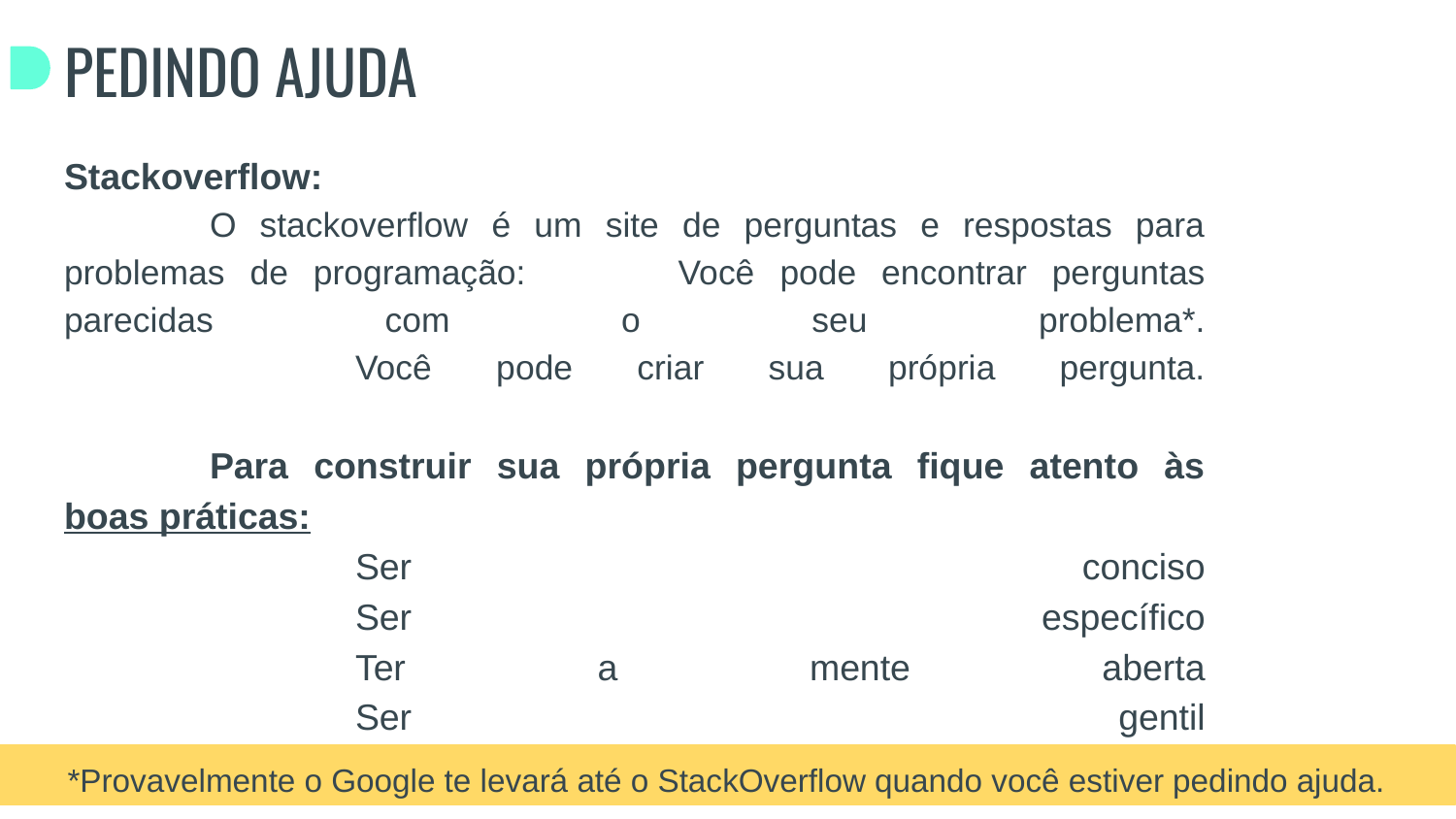

# PEDINDO AJUDA

Stackoverflow:
	O stackoverflow é um site de perguntas e respostas para problemas de programação:		Você pode encontrar perguntas parecidas com o seu problema*.
		Você pode criar sua própria pergunta.
	Para construir sua própria pergunta fique atento às boas práticas:
		Ser conciso
		Ser específico
		Ter a mente aberta
		Ser gentil
		Adicionar um exemplo minimal e reprodutível

*Provavelmente o Google te levará até o StackOverflow quando você estiver pedindo ajuda.